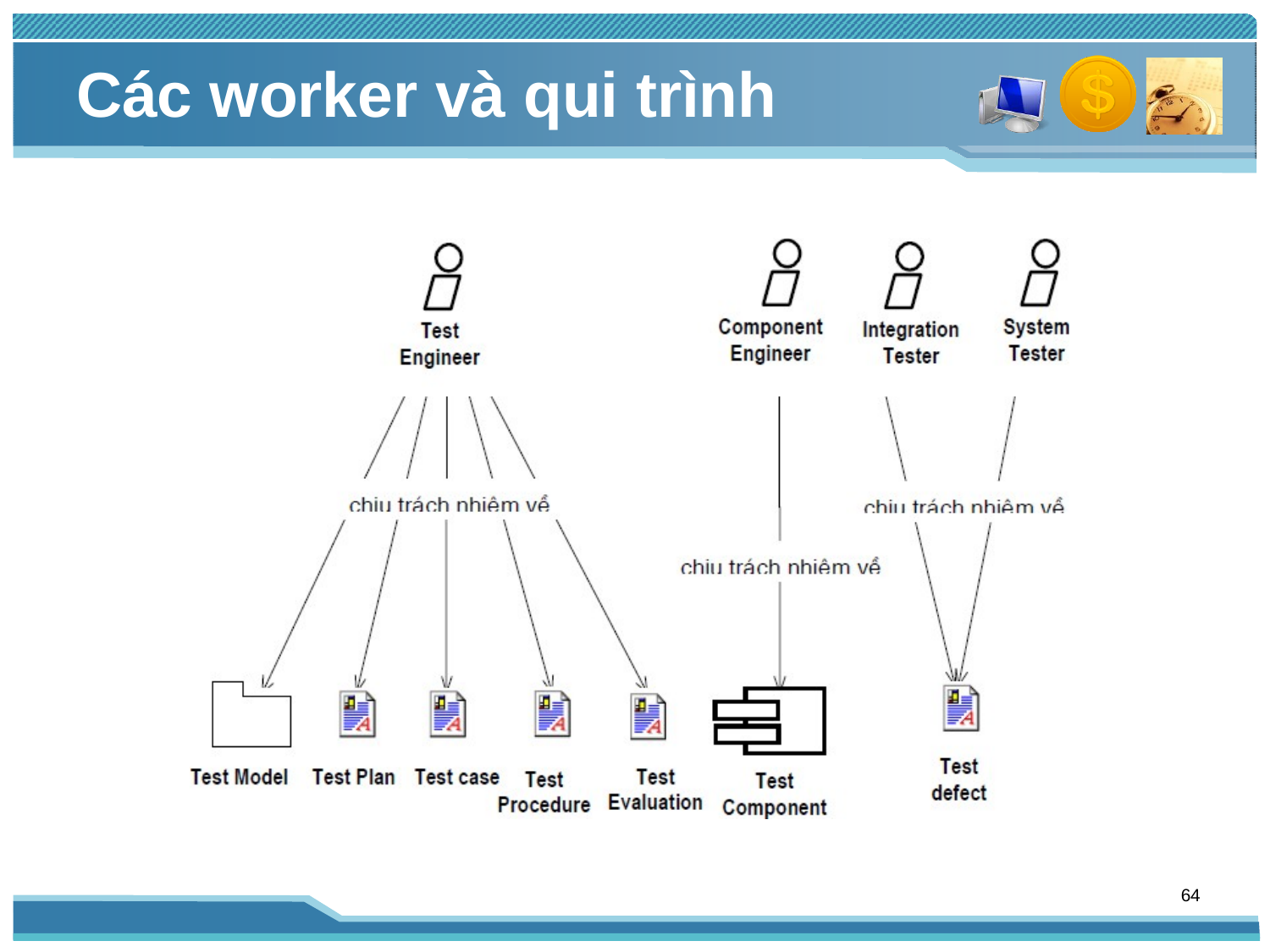

# Các worker và qui trình

64